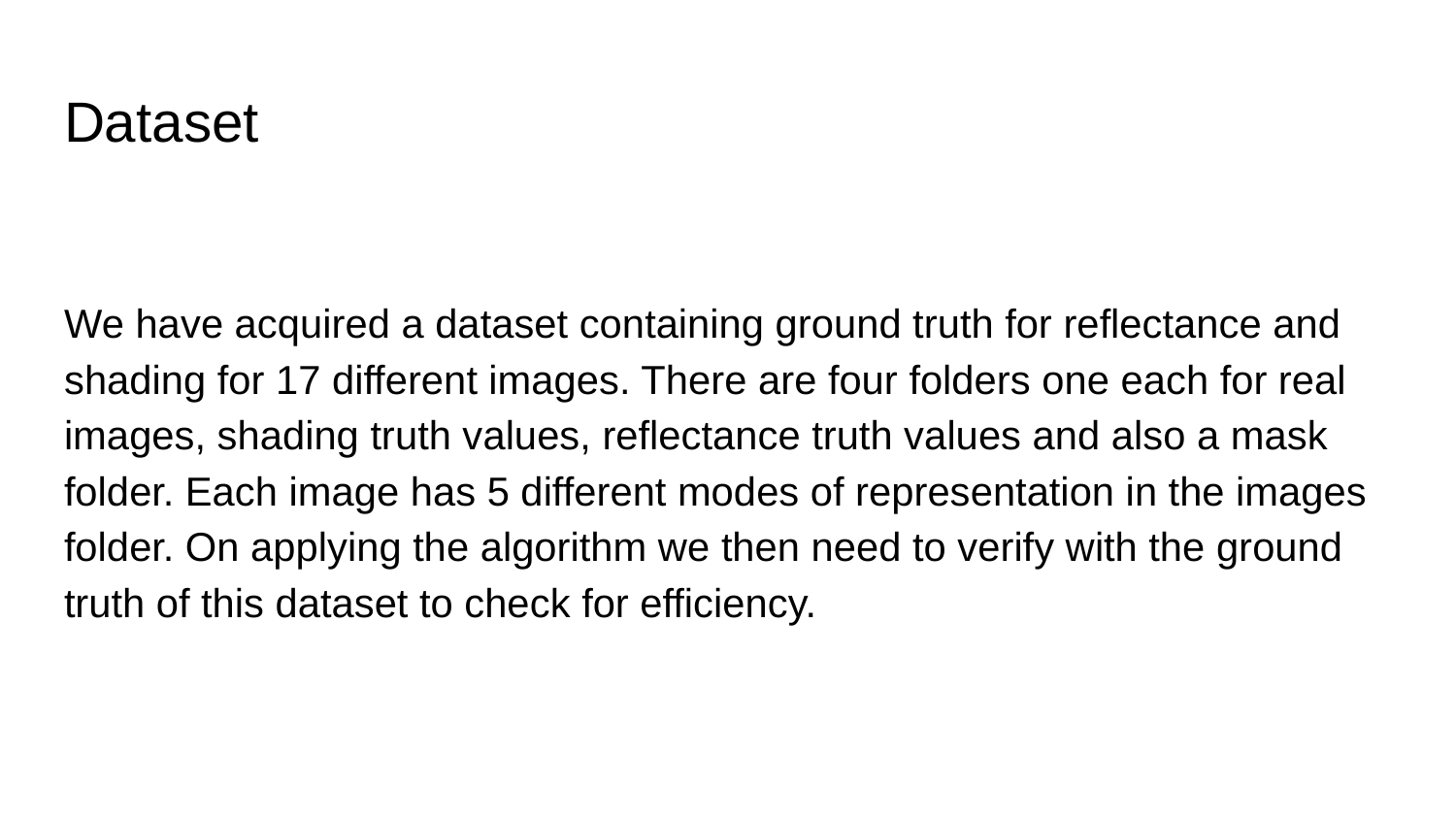

# Dataset
We have acquired a dataset containing ground truth for reflectance and shading for 17 different images. There are four folders one each for real images, shading truth values, reflectance truth values and also a mask folder. Each image has 5 different modes of representation in the images folder. On applying the algorithm we then need to verify with the ground truth of this dataset to check for efficiency.